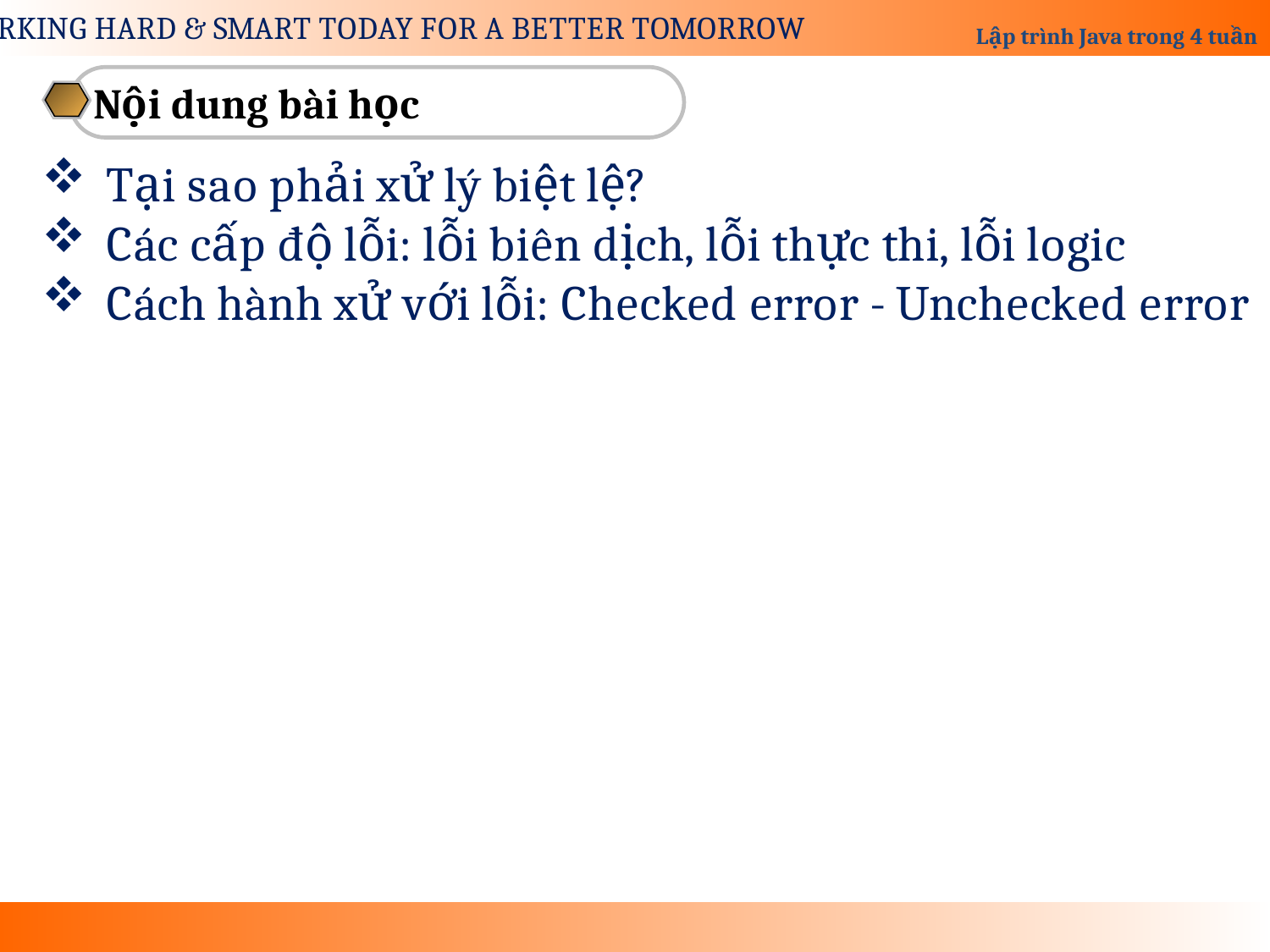

Nội dung bài học

Tại sao phải xử lý biệt lệ?
Các cấp độ lỗi: lỗi biên dịch, lỗi thực thi, lỗi logic
Cách hành xử với lỗi: Checked error - Unchecked error